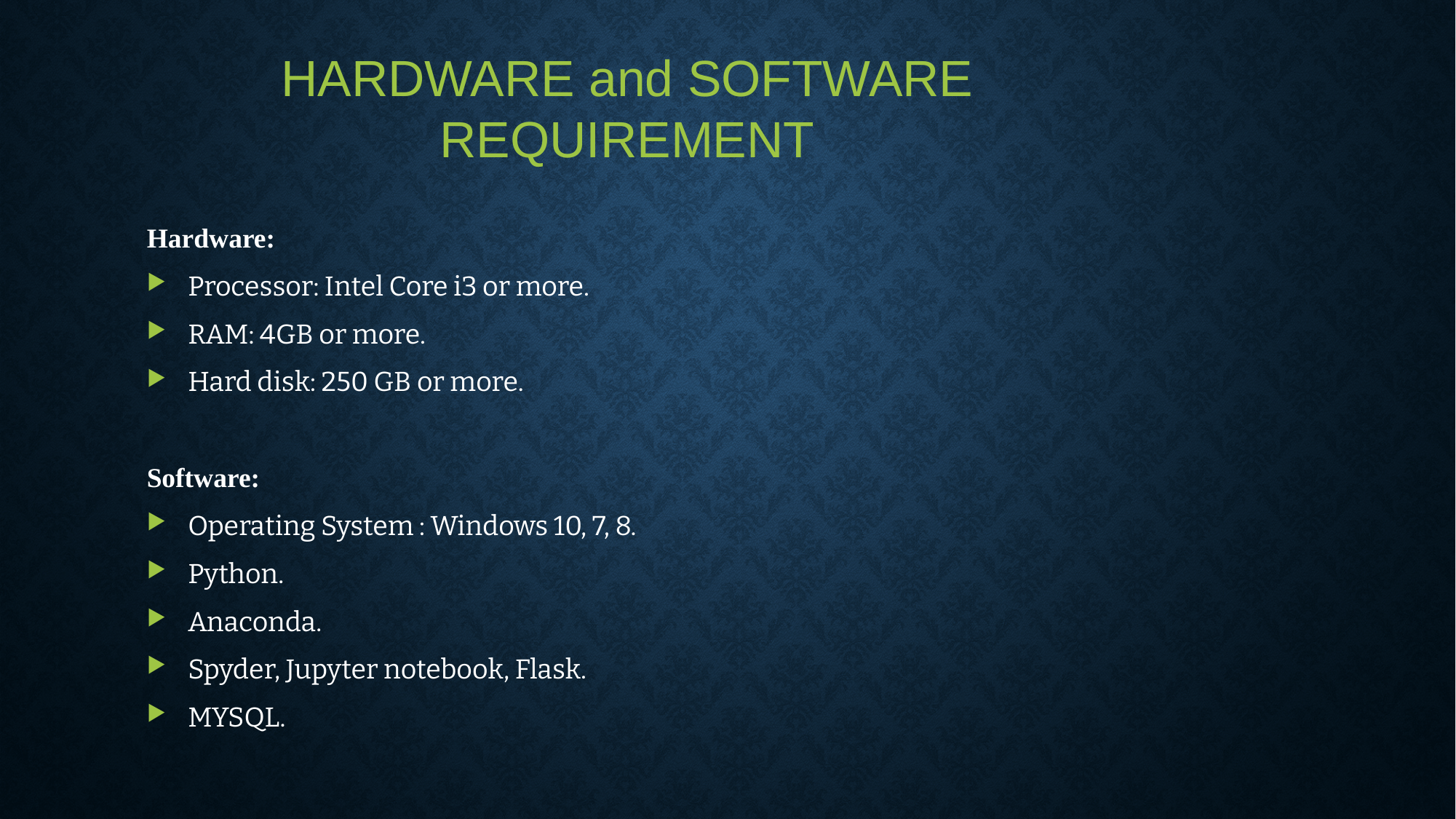

HARDWARE and SOFTWARE REQUIREMENT
Hardware:
Processor: Intel Core i3 or more.
RAM: 4GB or more.
Hard disk: 250 GB or more.

Software:
Operating System : Windows 10, 7, 8.
Python.
Anaconda.
Spyder, Jupyter notebook, Flask.
MYSQL.